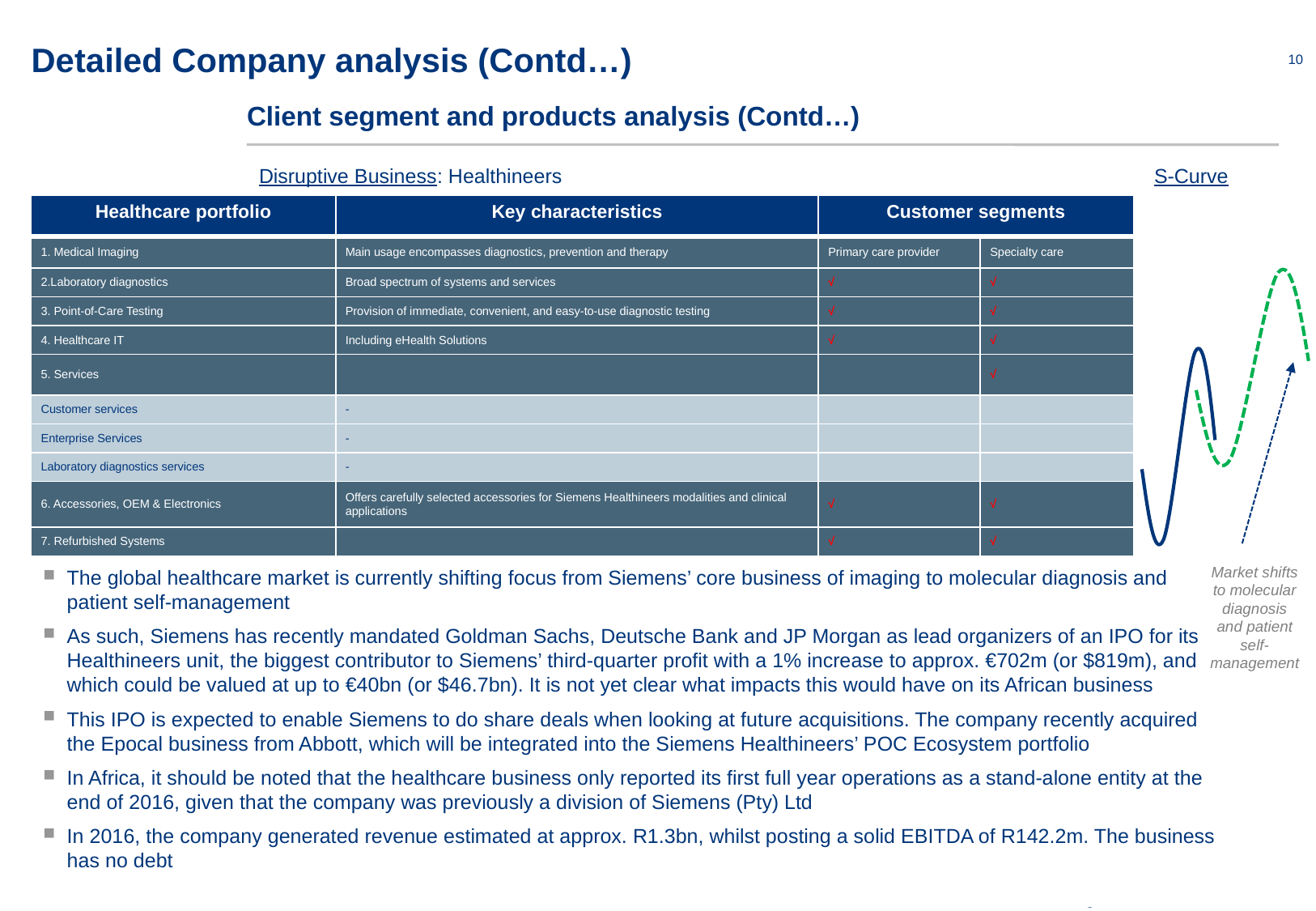

# Detailed Company analysis (Contd…)
Client segment and products analysis (Contd…)

Disruptive Business: Healthineers
S-Curve
| Healthcare portfolio | Key characteristics | Customer segments |  |
| --- | --- | --- | --- |
| 1. Medical Imaging | Main usage encompasses diagnostics, prevention and therapy | Primary care provider | Specialty care |
| 2.Laboratory diagnostics | Broad spectrum of systems and services | √ | √ |
| 3. Point-of-Care Testing | Provision of immediate, convenient, and easy-to-use diagnostic testing | √ | √ |
| 4. Healthcare IT | Including eHealth Solutions | √ | √ |
| 5. Services |  |  | √ |
| Customer services | - |  |  |
| Enterprise Services | - |  |  |
| Laboratory diagnostics services | - |  |  |
| 6. Accessories, OEM & Electronics | Offers carefully selected accessories for Siemens Healthineers modalities and clinical applications | √ | √ |
| 7. Refurbished Systems |  | √ | √ |

Market shifts to molecular diagnosis and patient self-management
The global healthcare market is currently shifting focus from Siemens’ core business of imaging to molecular diagnosis and patient self-management
As such, Siemens has recently mandated Goldman Sachs, Deutsche Bank and JP Morgan as lead organizers of an IPO for its Healthineers unit, the biggest contributor to Siemens’ third-quarter profit with a 1% increase to approx. €702m (or $819m), and which could be valued at up to €40bn (or $46.7bn). It is not yet clear what impacts this would have on its African business
This IPO is expected to enable Siemens to do share deals when looking at future acquisitions. The company recently acquired the Epocal business from Abbott, which will be integrated into the Siemens Healthineers’ POC Ecosystem portfolio
In Africa, it should be noted that the healthcare business only reported its first full year operations as a stand-alone entity at the end of 2016, given that the company was previously a division of Siemens (Pty) Ltd
In 2016, the company generated revenue estimated at approx. R1.3bn, whilst posting a solid EBITDA of R142.2m. The business has no debt
0
0